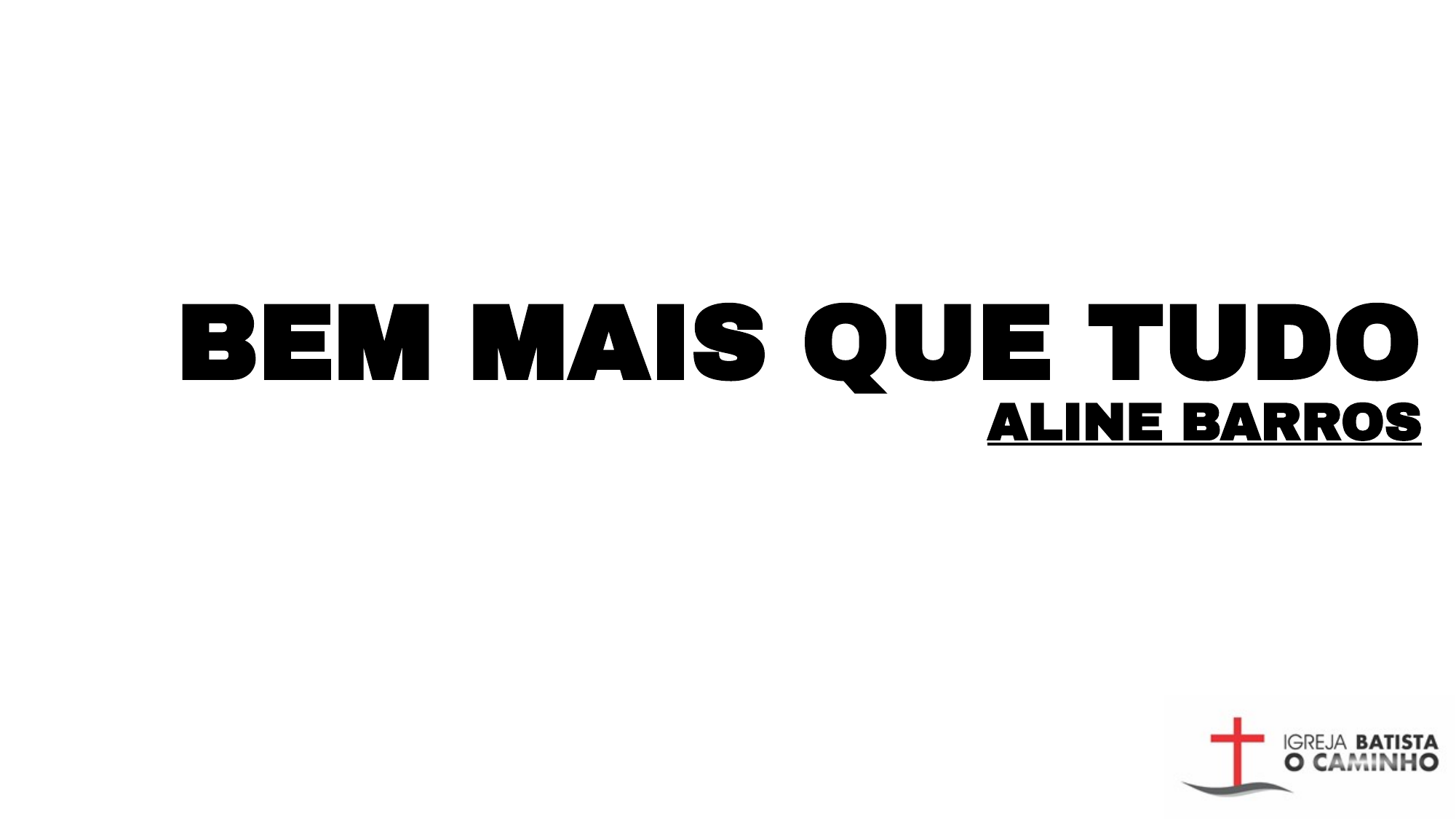

# BEM MAIS QUE TUDO ALINE BARROS